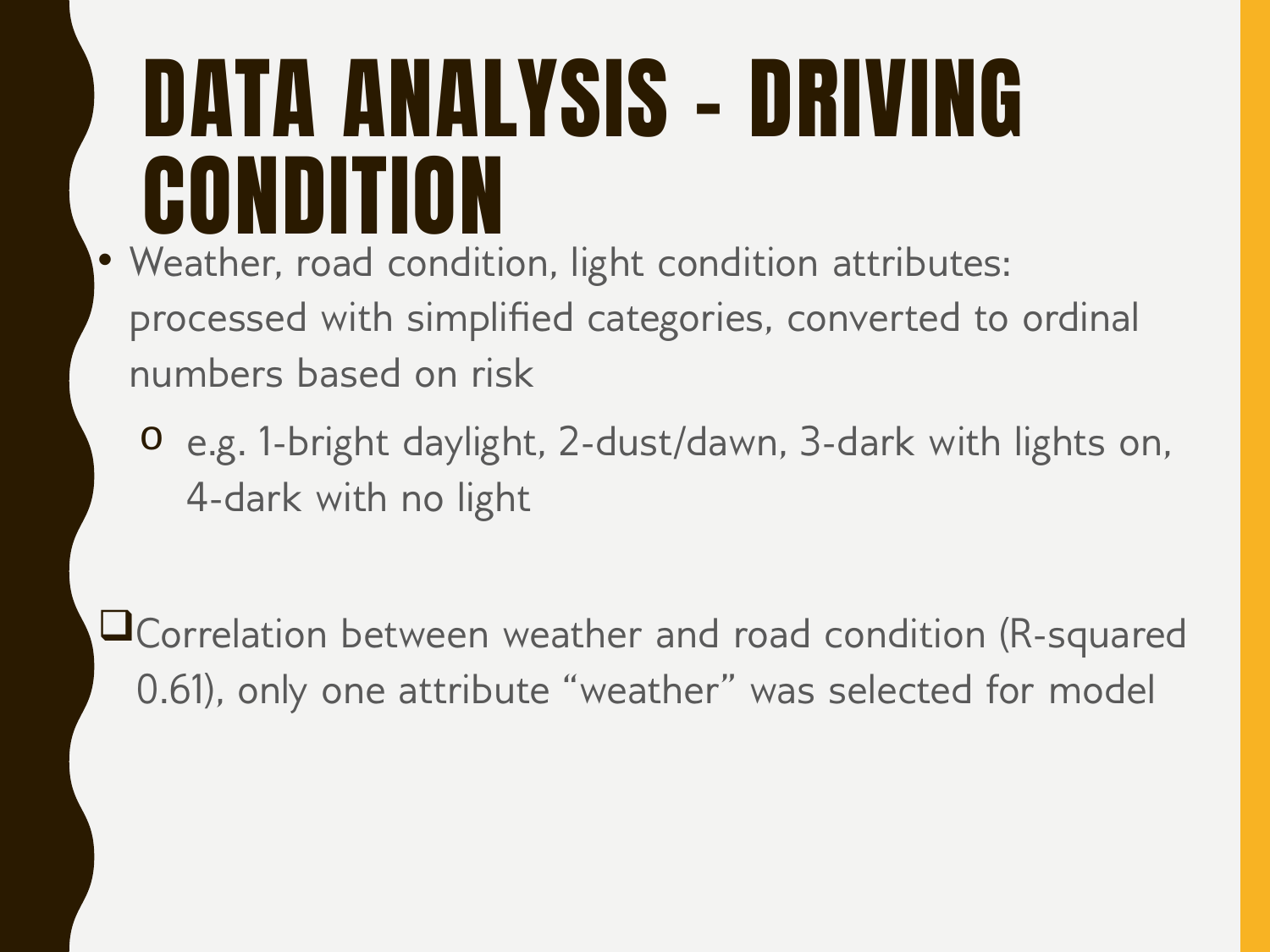

# Data Analysis – Driving Condition
Weather, road condition, light condition attributes: processed with simplified categories, converted to ordinal numbers based on risk
e.g. 1-bright daylight, 2-dust/dawn, 3-dark with lights on, 4-dark with no light

Correlation between weather and road condition (R-squared 0.61), only one attribute “weather” was selected for model